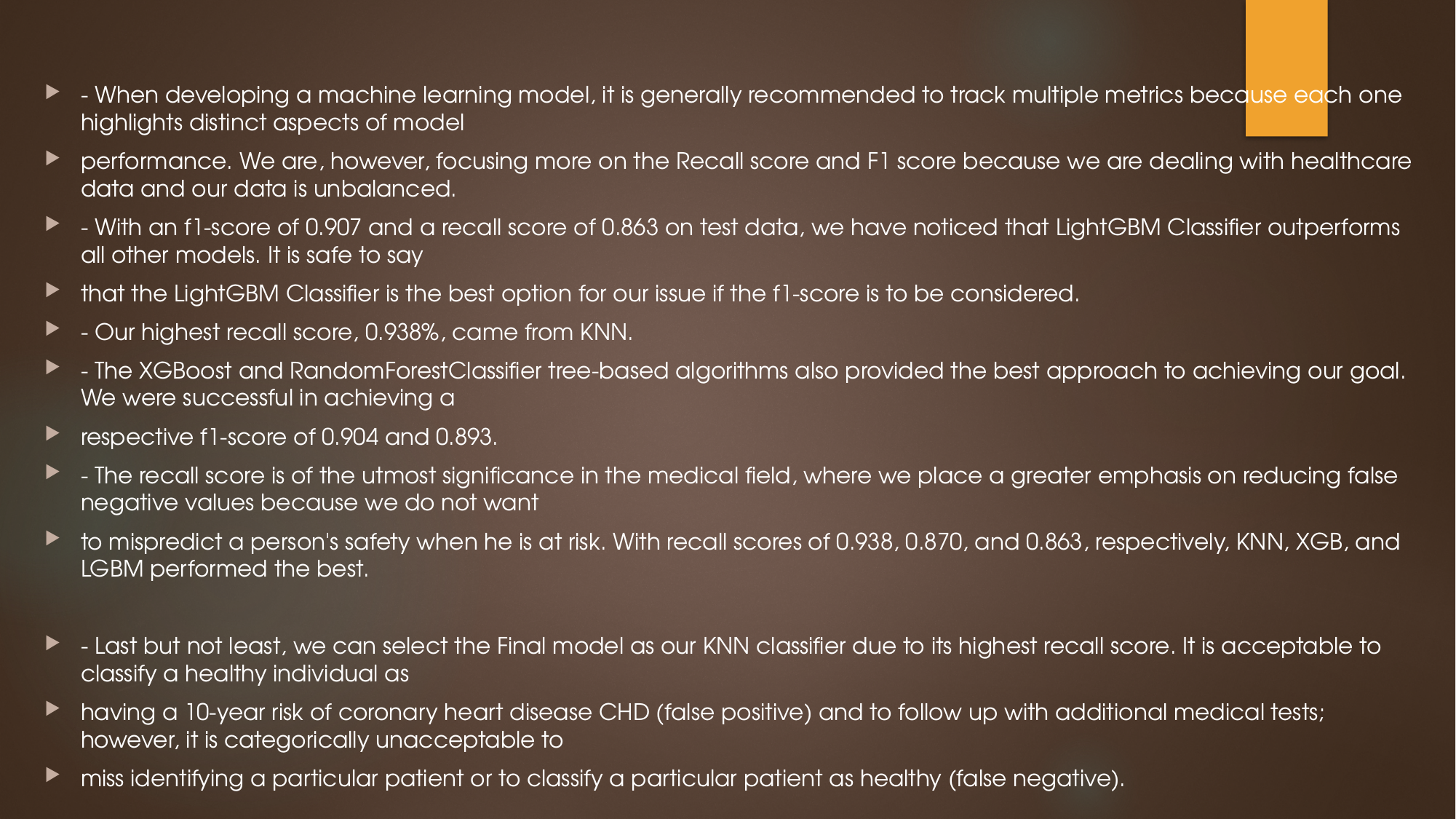

- When developing a machine learning model, it is generally recommended to track multiple metrics because each one highlights distinct aspects of model
performance. We are, however, focusing more on the Recall score and F1 score because we are dealing with healthcare data and our data is unbalanced.
- With an f1-score of 0.907 and a recall score of 0.863 on test data, we have noticed that LightGBM Classifier outperforms all other models. It is safe to say
that the LightGBM Classifier is the best option for our issue if the f1-score is to be considered.
- Our highest recall score, 0.938%, came from KNN.
- The XGBoost and RandomForestClassifier tree-based algorithms also provided the best approach to achieving our goal. We were successful in achieving a
respective f1-score of 0.904 and 0.893.
- The recall score is of the utmost significance in the medical field, where we place a greater emphasis on reducing false negative values because we do not want
to mispredict a person's safety when he is at risk. With recall scores of 0.938, 0.870, and 0.863, respectively, KNN, XGB, and LGBM performed the best.

- Last but not least, we can select the Final model as our KNN classifier due to its highest recall score. It is acceptable to classify a healthy individual as
having a 10-year risk of coronary heart disease CHD (false positive) and to follow up with additional medical tests; however, it is categorically unacceptable to
miss identifying a particular patient or to classify a particular patient as healthy (false negative).